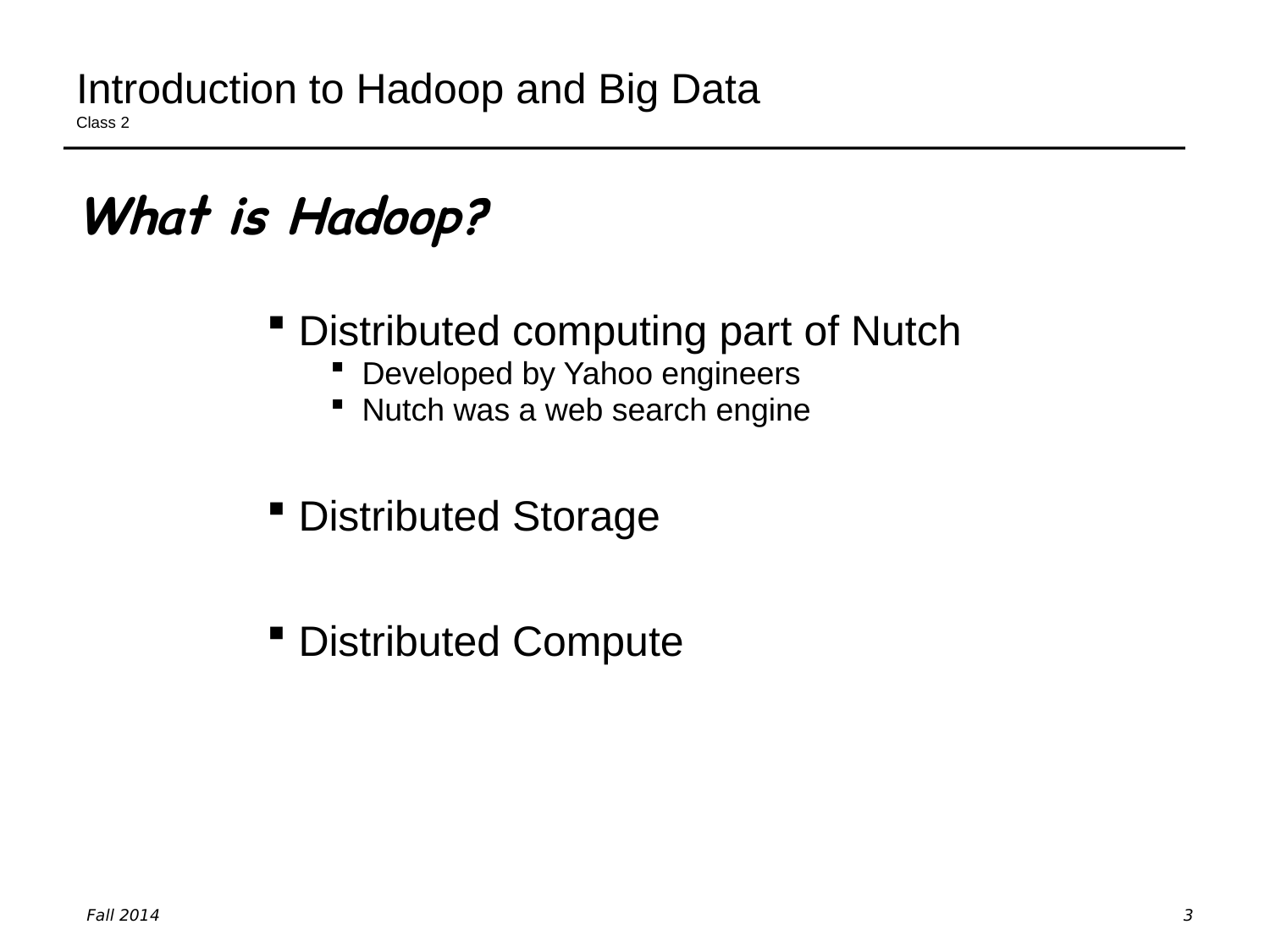

# Introduction to Hadoop and Big Data Class 2

What is Hadoop?

Distributed computing part of Nutch
Developed by Yahoo engineers
Nutch was a web search engine

Distributed Storage

Distributed Compute

3